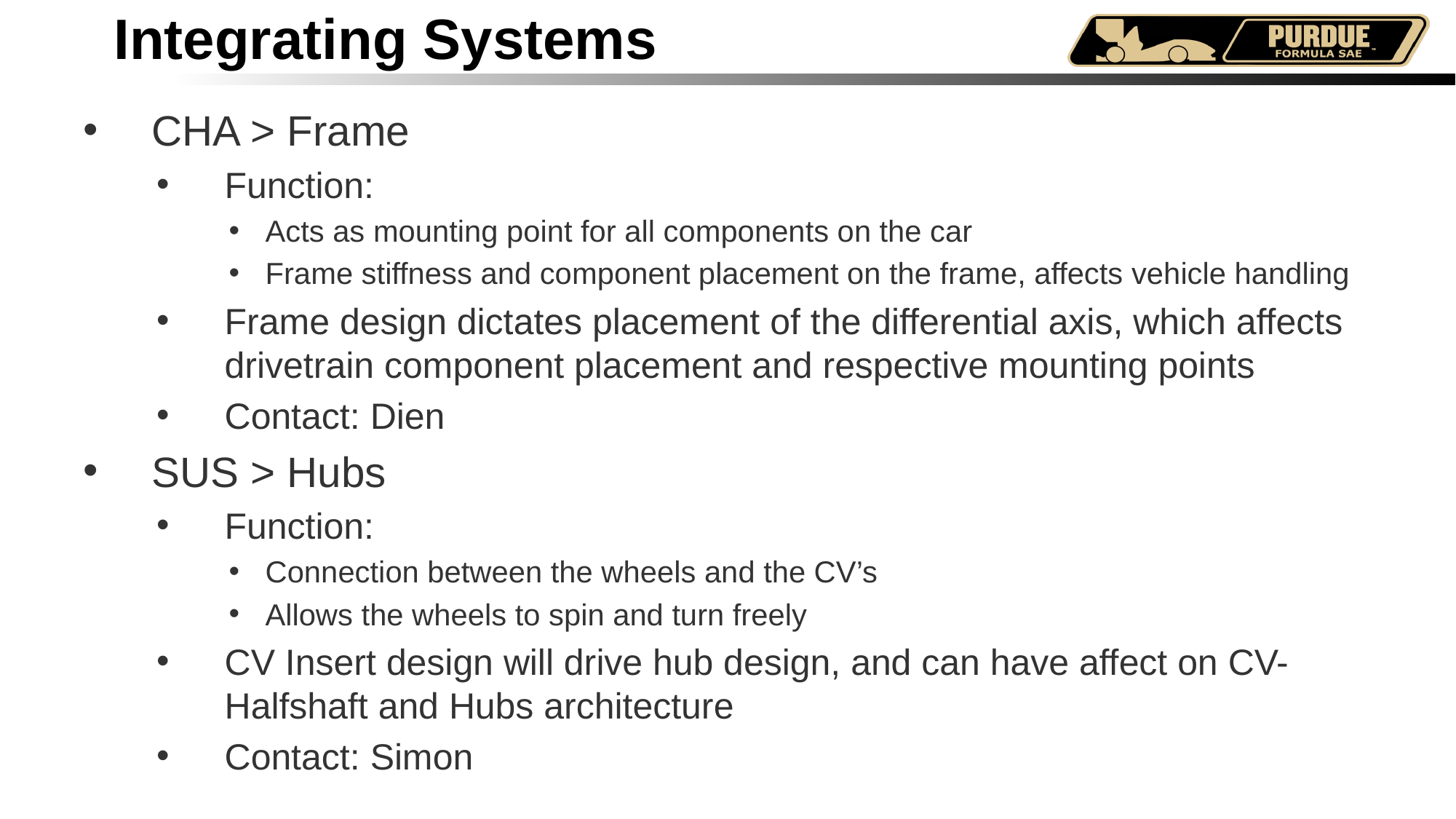

# Integrating Systems
CHA > Frame
Function:
Acts as mounting point for all components on the car
Frame stiffness and component placement on the frame, affects vehicle handling
Frame design dictates placement of the differential axis, which affects drivetrain component placement and respective mounting points
Contact: Dien
SUS > Hubs
Function:
Connection between the wheels and the CV’s
Allows the wheels to spin and turn freely
CV Insert design will drive hub design, and can have affect on CV-Halfshaft and Hubs architecture
Contact: Simon
14